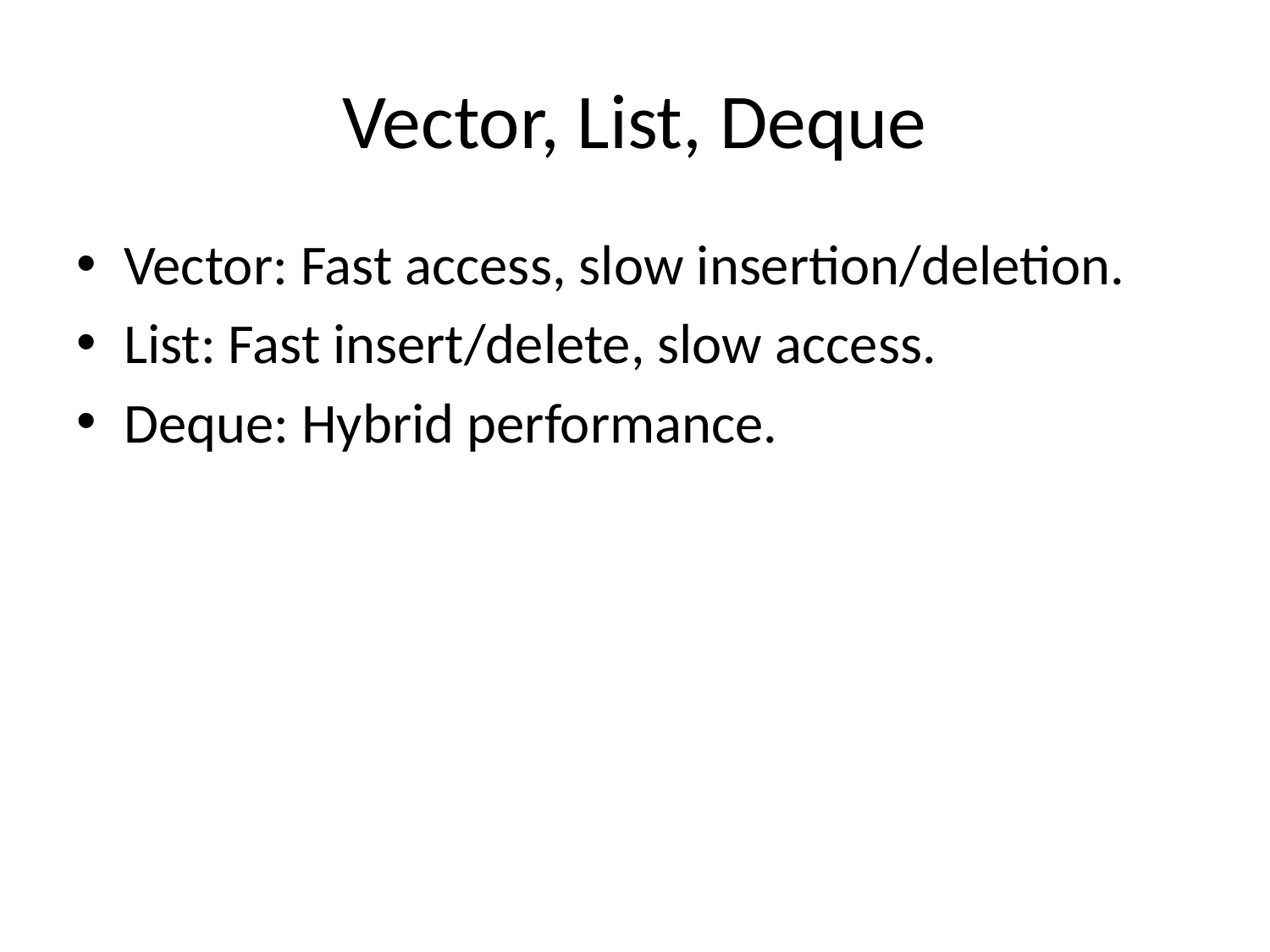

# Vector, List, Deque
Vector: Fast access, slow insertion/deletion.
List: Fast insert/delete, slow access.
Deque: Hybrid performance.